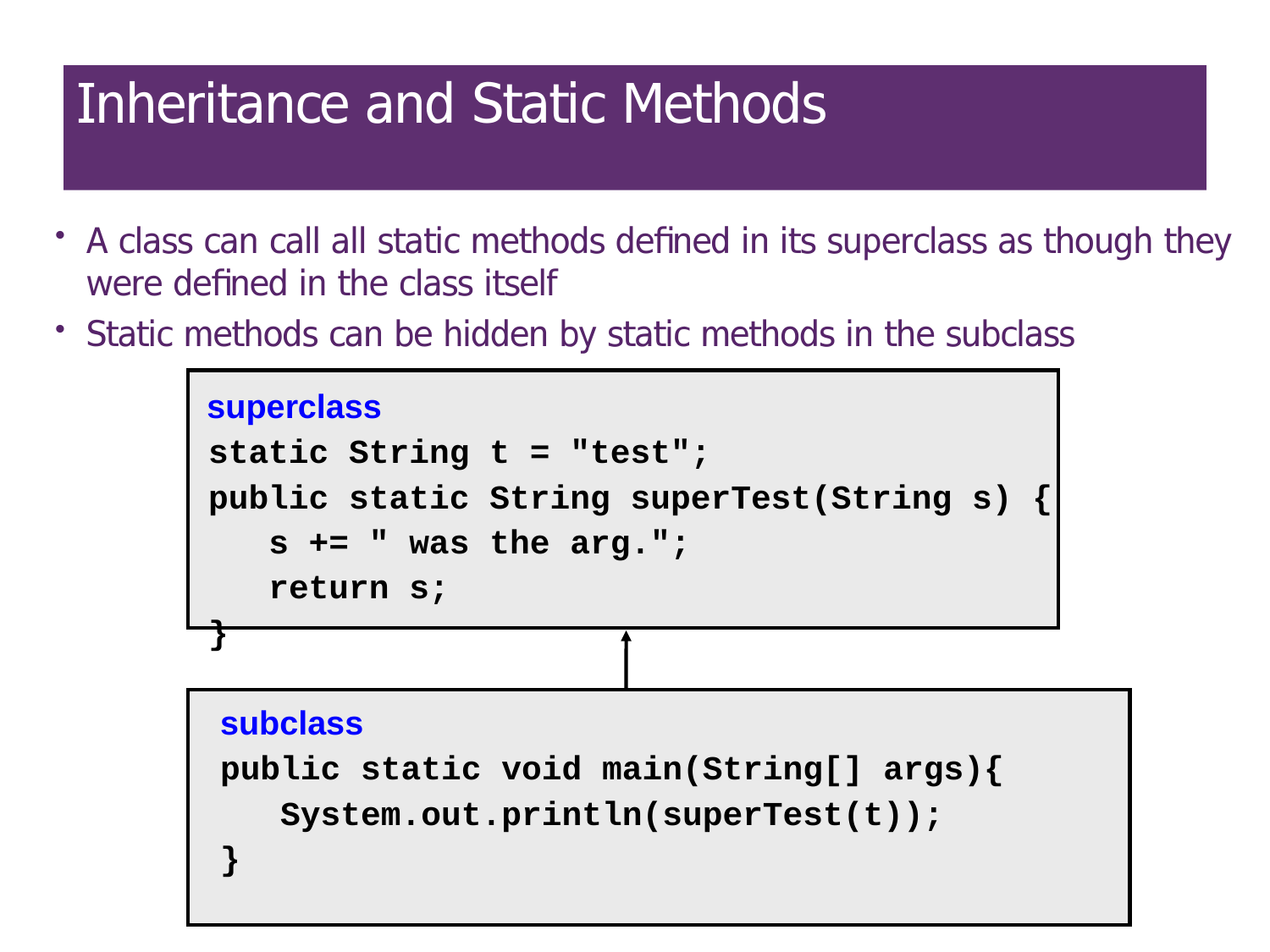

# Inheritance and Static Methods
A class can call all static methods defined in its superclass as though they were defined in the class itself
Static methods can be hidden by static methods in the subclass

  superclass
 static String t = "test";
 public static String superTest(String s) {
    s += " was the arg.";
    return s;
 }

subclass
public static void main(String[] args){
   System.out.println(superTest(t));
}